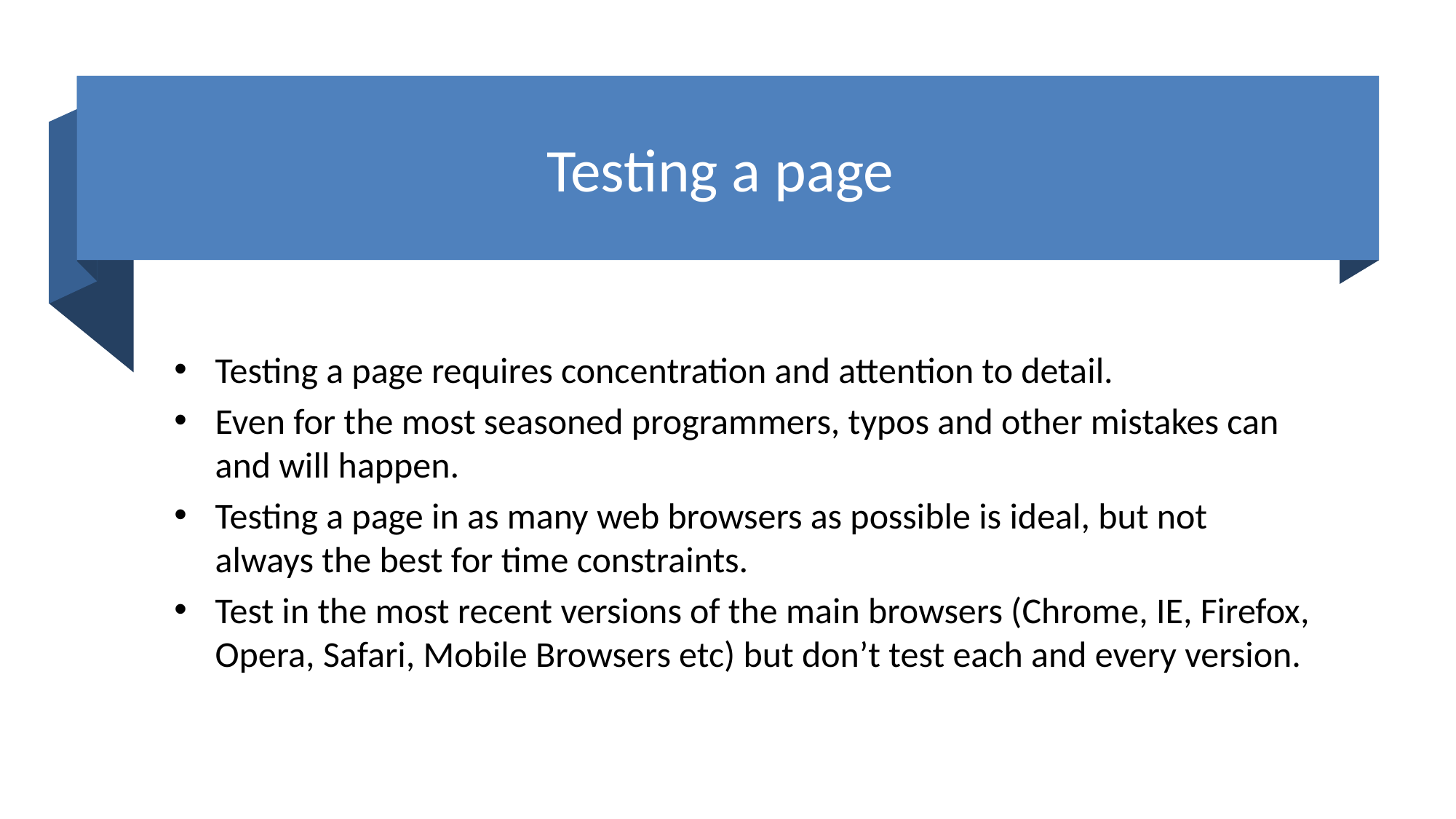

# Testing a page

Testing a page requires concentration and attention to detail.
Even for the most seasoned programmers, typos and other mistakes can and will happen.
Testing a page in as many web browsers as possible is ideal, but not always the best for time constraints.
Test in the most recent versions of the main browsers (Chrome, IE, Firefox, Opera, Safari, Mobile Browsers etc) but don’t test each and every version.